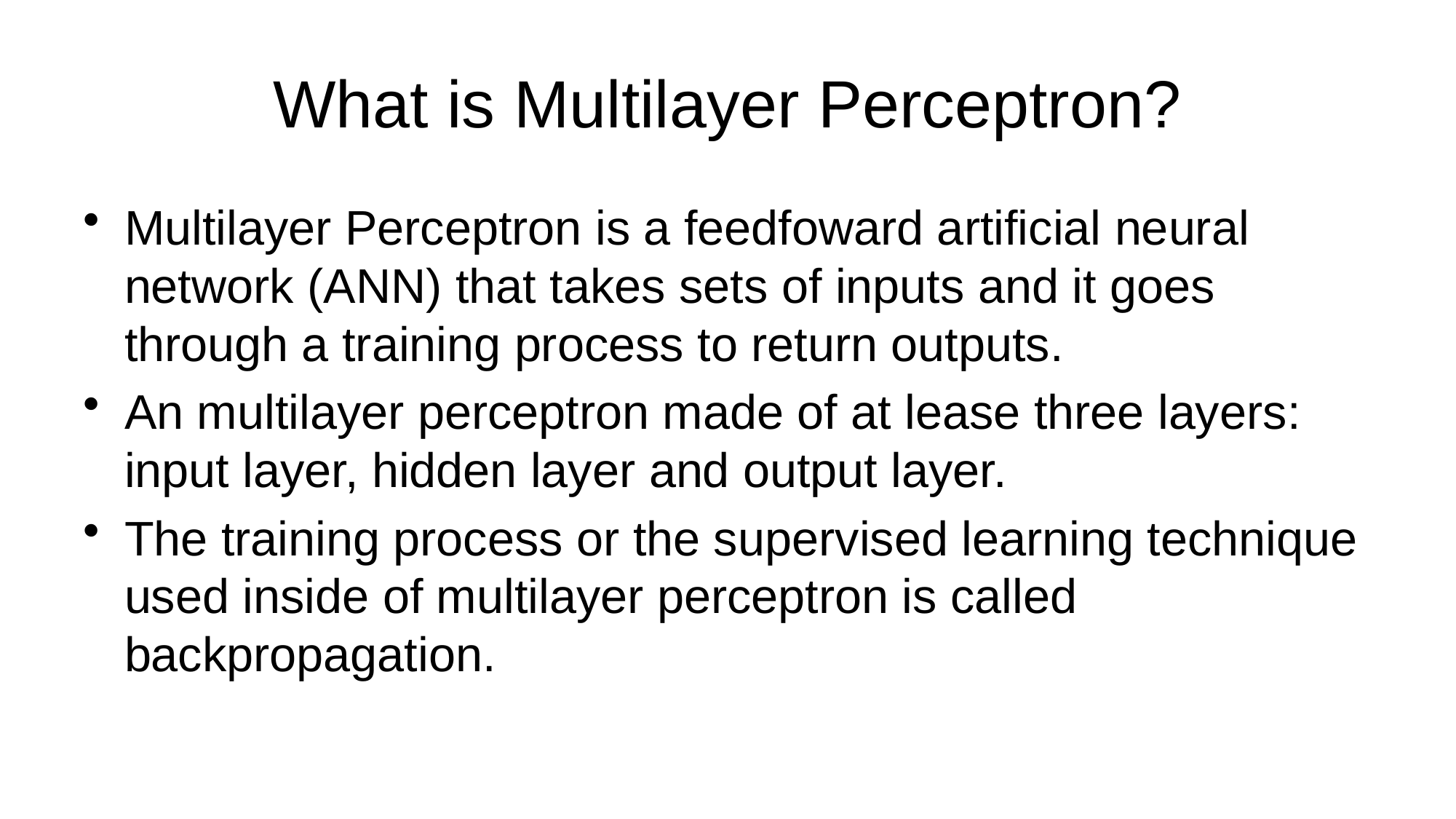

# What is Multilayer Perceptron?
Multilayer Perceptron is a feedfoward artificial neural network (ANN) that takes sets of inputs and it goes through a training process to return outputs.
An multilayer perceptron made of at lease three layers: input layer, hidden layer and output layer.
The training process or the supervised learning technique used inside of multilayer perceptron is called backpropagation.